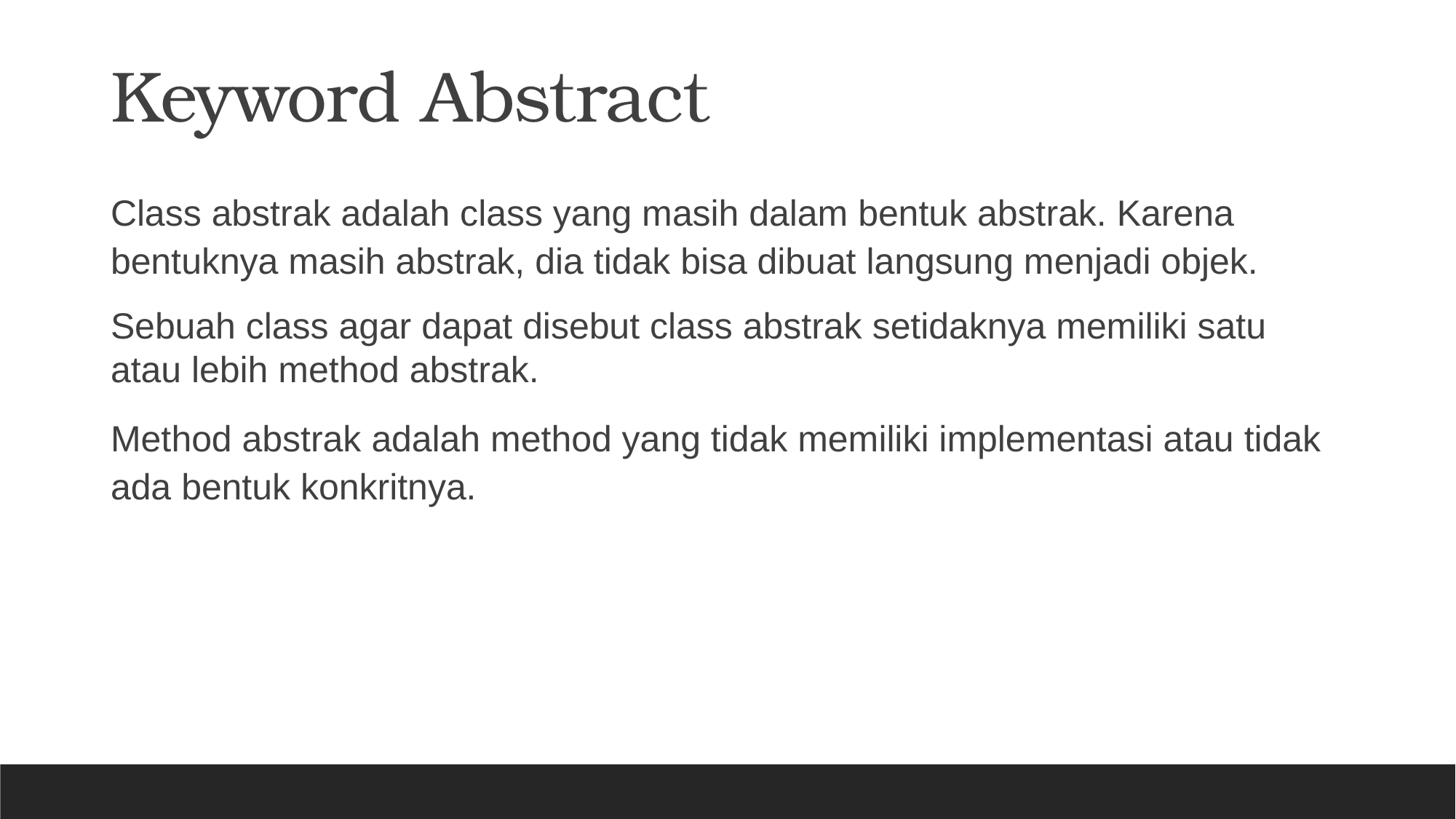

Keyword Abstract
Class abstrak adalah class yang masih dalam bentuk abstrak. Karena bentuknya masih abstrak, dia tidak bisa dibuat langsung menjadi objek.
Sebuah class agar dapat disebut class abstrak setidaknya memiliki satu atau lebih method abstrak.
Method abstrak adalah method yang tidak memiliki implementasi atau tidak ada bentuk konkritnya.